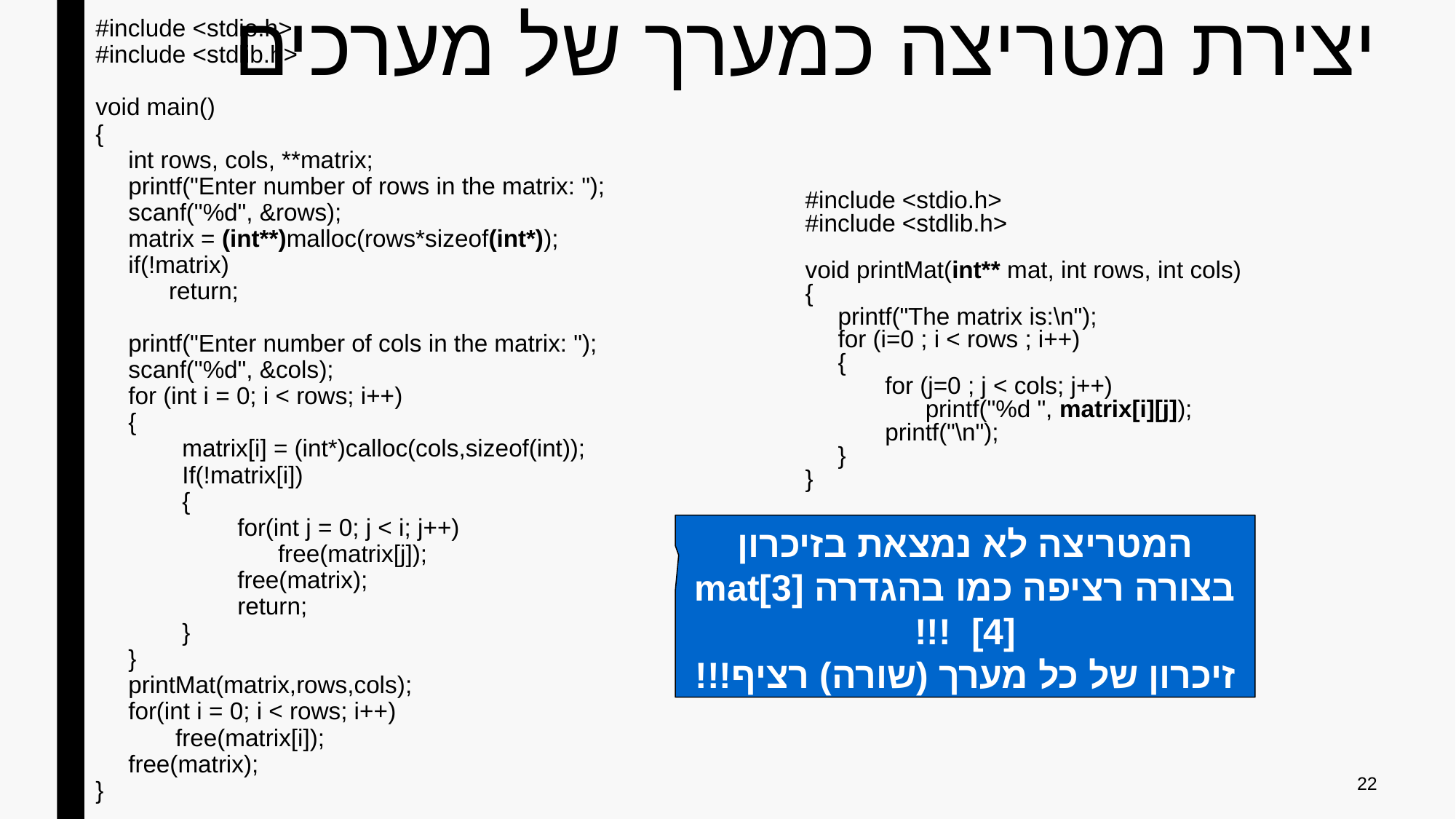

# יצירת מטריצה כמערך של מערכים
#include <stdio.h>
#include <stdlib.h>

void main()
{
	int rows, cols, **matrix;
	printf("Enter number of rows in the matrix: ");
	scanf("%d", &rows);
	matrix = (int**)malloc(rows*sizeof(int*));
	if(!matrix)
	      return;

	printf("Enter number of cols in the matrix: ");
	scanf("%d", &cols);
	for (int i = 0; i < rows; i++)
	{
	        matrix[i] = (int*)calloc(cols,sizeof(int));
	        If(!matrix[i])
	        {
		for(int j = 0; j < i; j++)
		      free(matrix[j]);
		free(matrix);
		return;
	        }
 	}
	printMat(matrix,rows,cols);
	for(int i = 0; i < rows; i++)
	       free(matrix[i]);
	free(matrix);
}
#include <stdio.h>
#include <stdlib.h>

void printMat(int** mat, int rows, int cols)
{
	printf("The matrix is:\n");
	for (i=0 ; i < rows ; i++)
	{
	       for (j=0 ; j < cols; j++)
	             printf("%d ", matrix[i][j]);
	       printf("\n");
	}
}
המטריצה לא נמצאת בזיכרון בצורה רציפה כמו בהגדרה mat[3][4]  !!!
זיכרון של כל מערך (שורה) רציף!!!
22